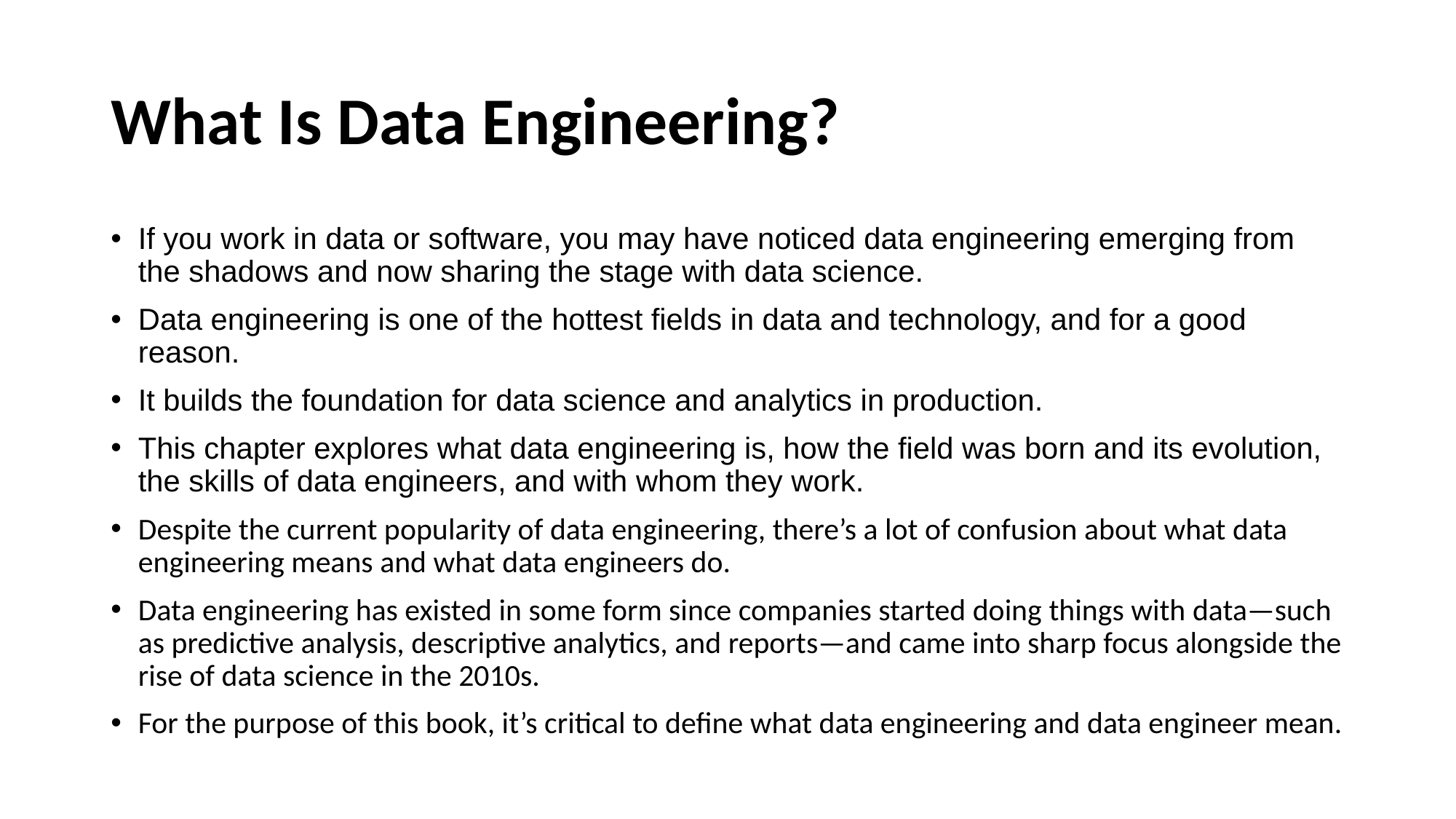

# What Is Data Engineering?
If you work in data or software, you may have noticed data engineering emerging from the shadows and now sharing the stage with data science.
Data engineering is one of the hottest fields in data and technology, and for a good reason.
It builds the foundation for data science and analytics in production.
This chapter explores what data engineering is, how the field was born and its evolution, the skills of data engineers, and with whom they work.
Despite the current popularity of data engineering, there’s a lot of confusion about what data engineering means and what data engineers do.
Data engineering has existed in some form since companies started doing things with data—such as predictive analysis, descriptive analytics, and reports—and came into sharp focus alongside the rise of data science in the 2010s.
For the purpose of this book, it’s critical to define what data engineering and data engineer mean.